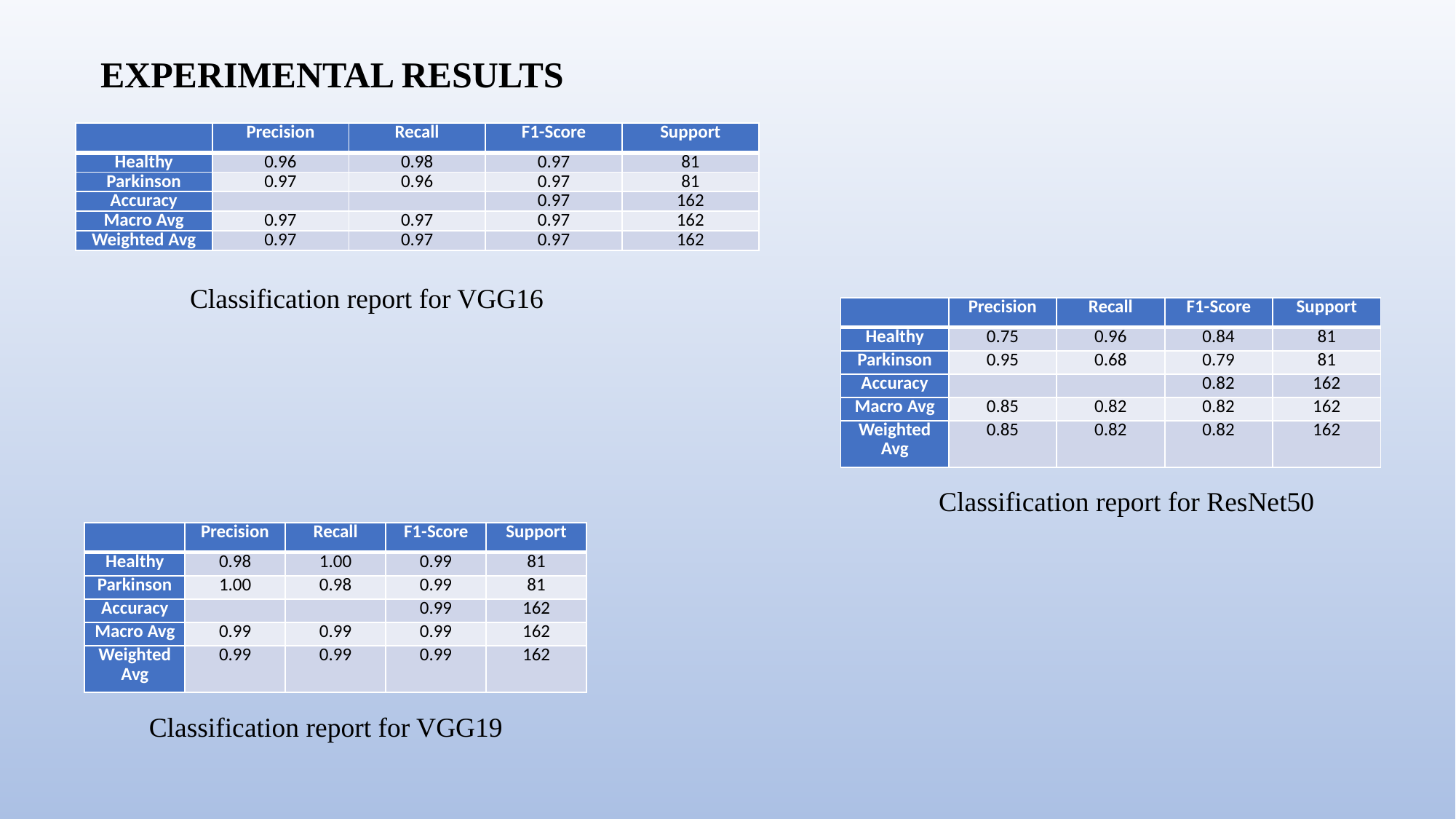

EXPERIMENTAL RESULTS
|  | Precision | Recall | F1-Score | Support |
| --- | --- | --- | --- | --- |
| Healthy | 0.96 | 0.98 | 0.97 | 81 |
| Parkinson | 0.97 | 0.96 | 0.97 | 81 |
| Accuracy |  |  | 0.97 | 162 |
| Macro Avg | 0.97 | 0.97 | 0.97 | 162 |
| Weighted Avg | 0.97 | 0.97 | 0.97 | 162 |
 Classification report for VGG16
|  | Precision | Recall | F1-Score | Support |
| --- | --- | --- | --- | --- |
| Healthy | 0.75 | 0.96 | 0.84 | 81 |
| Parkinson | 0.95 | 0.68 | 0.79 | 81 |
| Accuracy |  |  | 0.82 | 162 |
| Macro Avg | 0.85 | 0.82 | 0.82 | 162 |
| Weighted Avg | 0.85 | 0.82 | 0.82 | 162 |
Classification report for ResNet50
|  | Precision | Recall | F1-Score | Support |
| --- | --- | --- | --- | --- |
| Healthy | 0.98 | 1.00 | 0.99 | 81 |
| Parkinson | 1.00 | 0.98 | 0.99 | 81 |
| Accuracy |  |  | 0.99 | 162 |
| Macro Avg | 0.99 | 0.99 | 0.99 | 162 |
| Weighted Avg | 0.99 | 0.99 | 0.99 | 162 |
 Classification report for VGG19